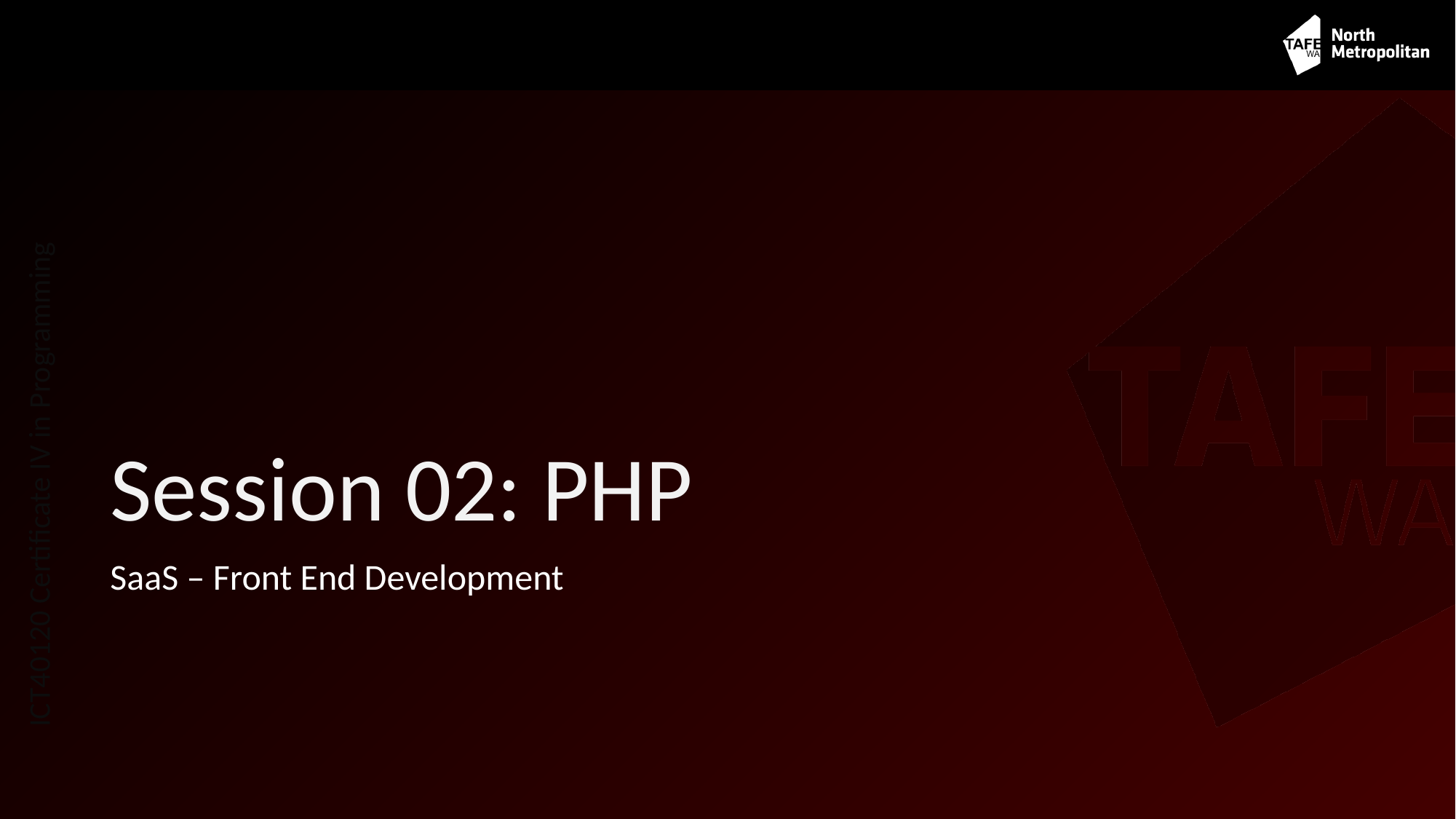

# Session 02: PHP
SaaS – Front End Development